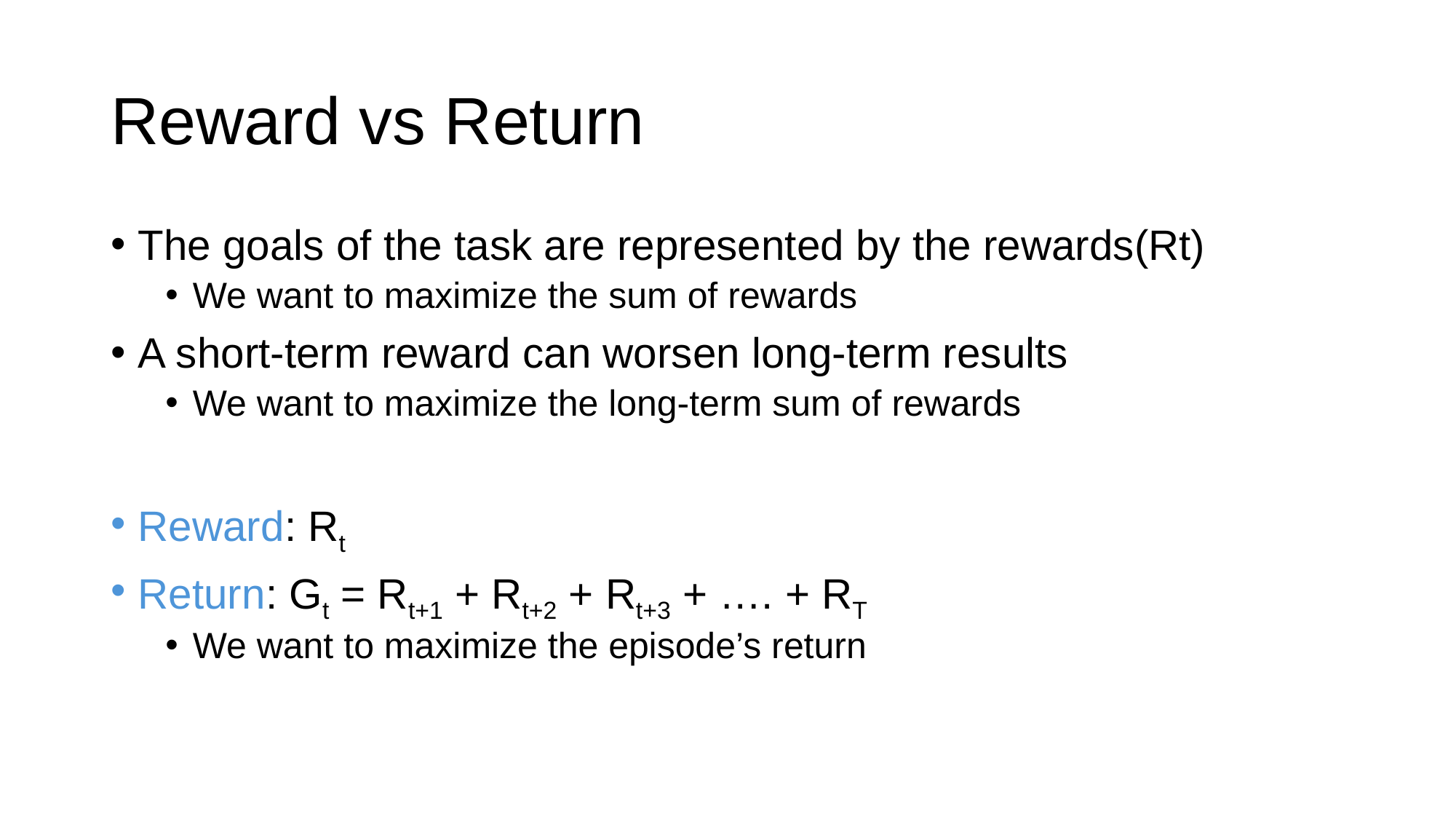

# Reward vs Return
The goals of the task are represented by the rewards(Rt)
We want to maximize the sum of rewards
A short-term reward can worsen long-term results
We want to maximize the long-term sum of rewards

Reward: Rt
Return: Gt = Rt+1 + Rt+2 + Rt+3 + …. + RT
We want to maximize the episode’s return